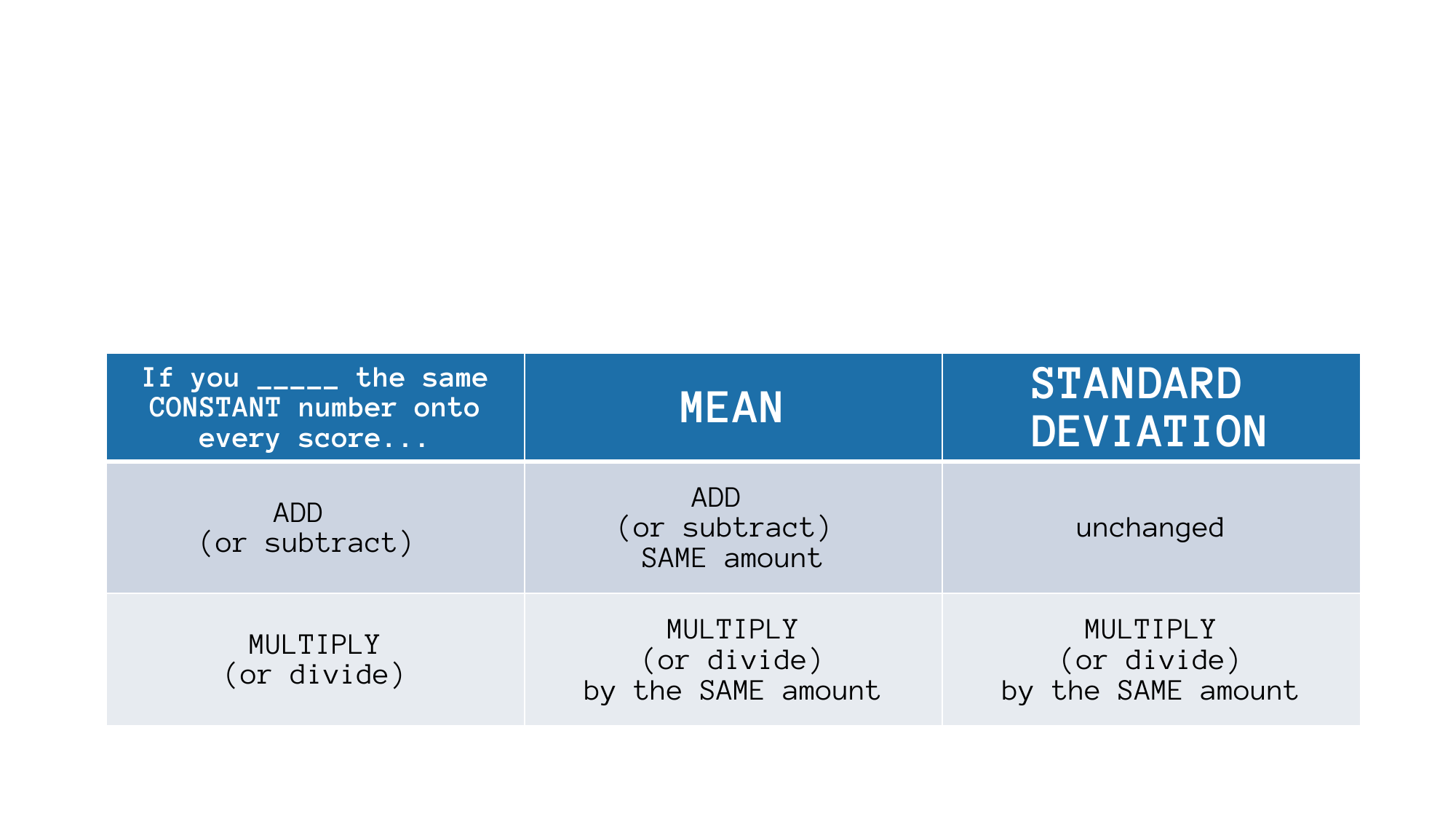

| If you \_\_\_\_\_ the same CONSTANT number onto every score... | MEAN | STANDARD DEVIATION |
| --- | --- | --- |
| ADD (or subtract) | ADD (or subtract) SAME amount | unchanged |
| MULTIPLY (or divide) | MULTIPLY (or divide) by the SAME amount | MULTIPLY (or divide) by the SAME amount |